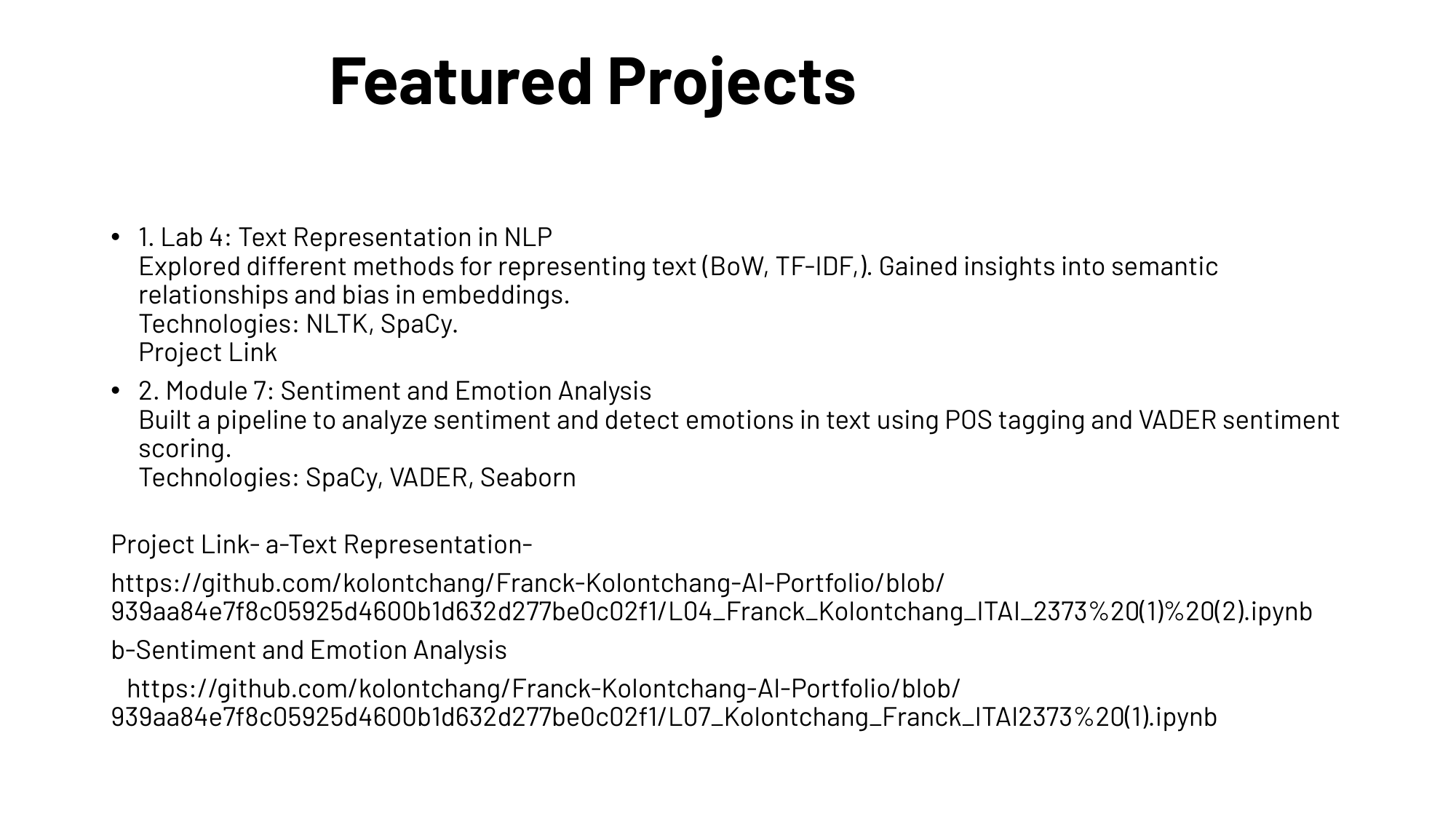

# Featured Projects
1. Lab 4: Text Representation in NLP
Explored different methods for representing text (BoW, TF-IDF,). Gained insights into semantic relationships and bias in embeddings.
Technologies: NLTK, SpaCy.
Project Link
2. Module 7: Sentiment and Emotion Analysis
Built a pipeline to analyze sentiment and detect emotions in text using POS tagging and VADER sentiment scoring.
Technologies: SpaCy, VADER, Seaborn
Project Link- a-Text Representation-
https://github.com/kolontchang/Franck-Kolontchang-AI-Portfolio/blob/939aa84e7f8c05925d4600b1d632d277be0c02f1/L04_Franck_Kolontchang_ITAI_2373%20(1)%20(2).ipynb
b-Sentiment and Emotion Analysis
   https://github.com/kolontchang/Franck-Kolontchang-AI-Portfolio/blob/939aa84e7f8c05925d4600b1d632d277be0c02f1/L07_Kolontchang_Franck_ITAI2373%20(1).ipynb